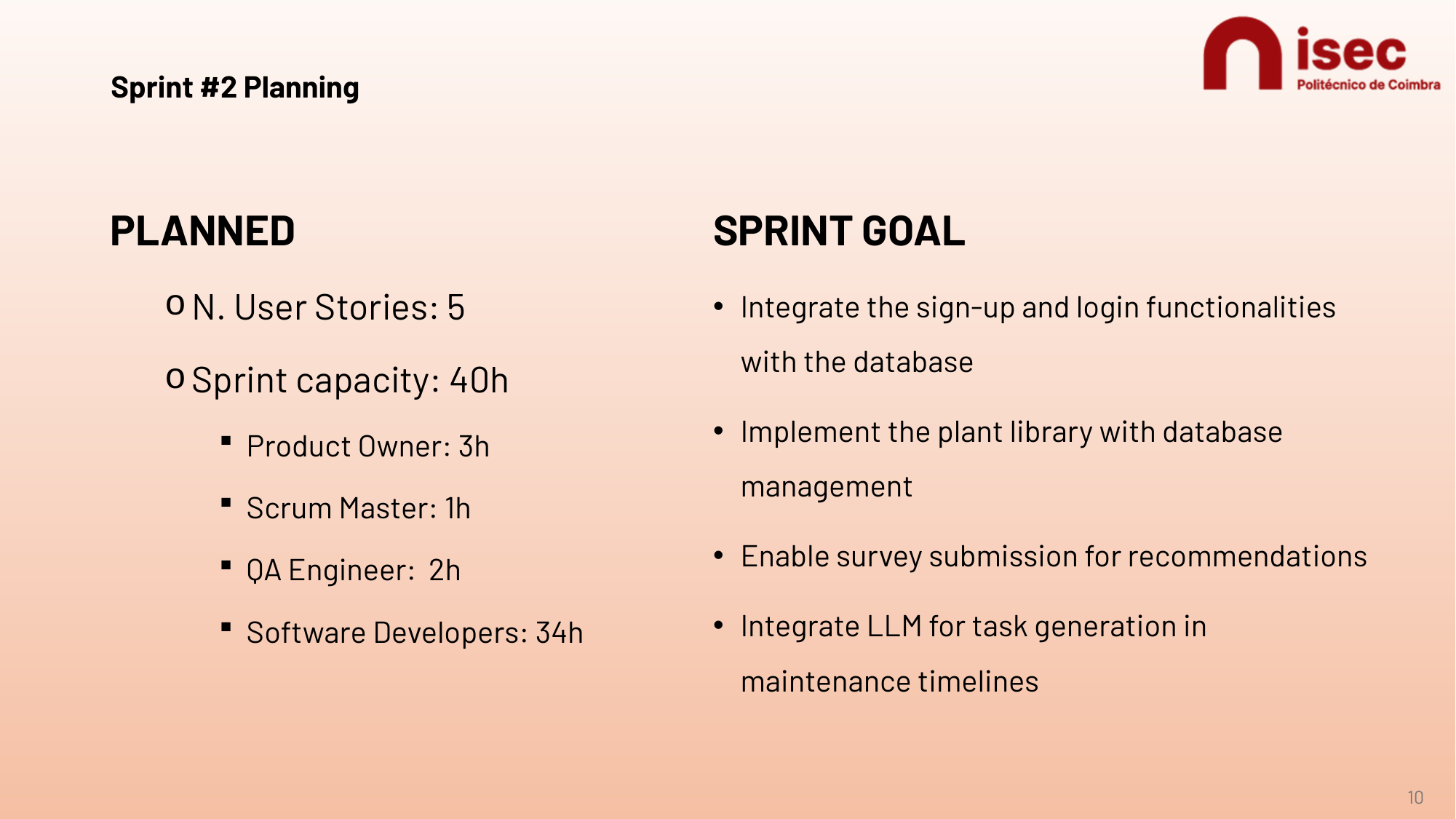

# Sprint #2 Planning
PLANNED
N. User Stories: 5
Sprint capacity: 40h
Product Owner: 3h
Scrum Master: 1h
QA Engineer:  2h
Software Developers: 34h

SPRINT GOAL
Integrate the sign-up and login functionalities with the database
Implement the plant library with database management
Enable survey submission for recommendations
Integrate LLM for task generation in maintenance timelines
10